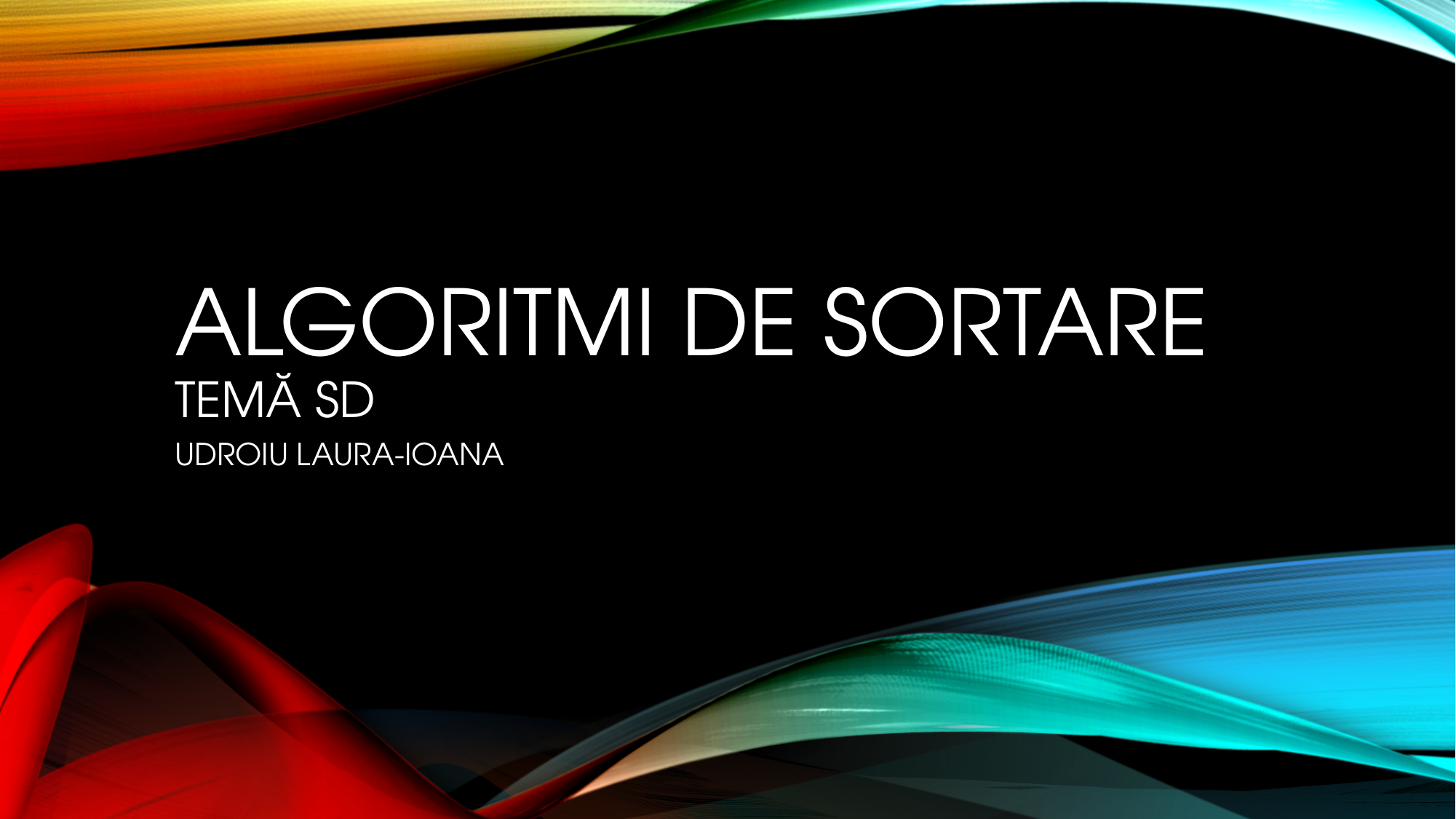

# ALGORITMI DE SORTARE temă sd
UDROIU LAURA-IOANA